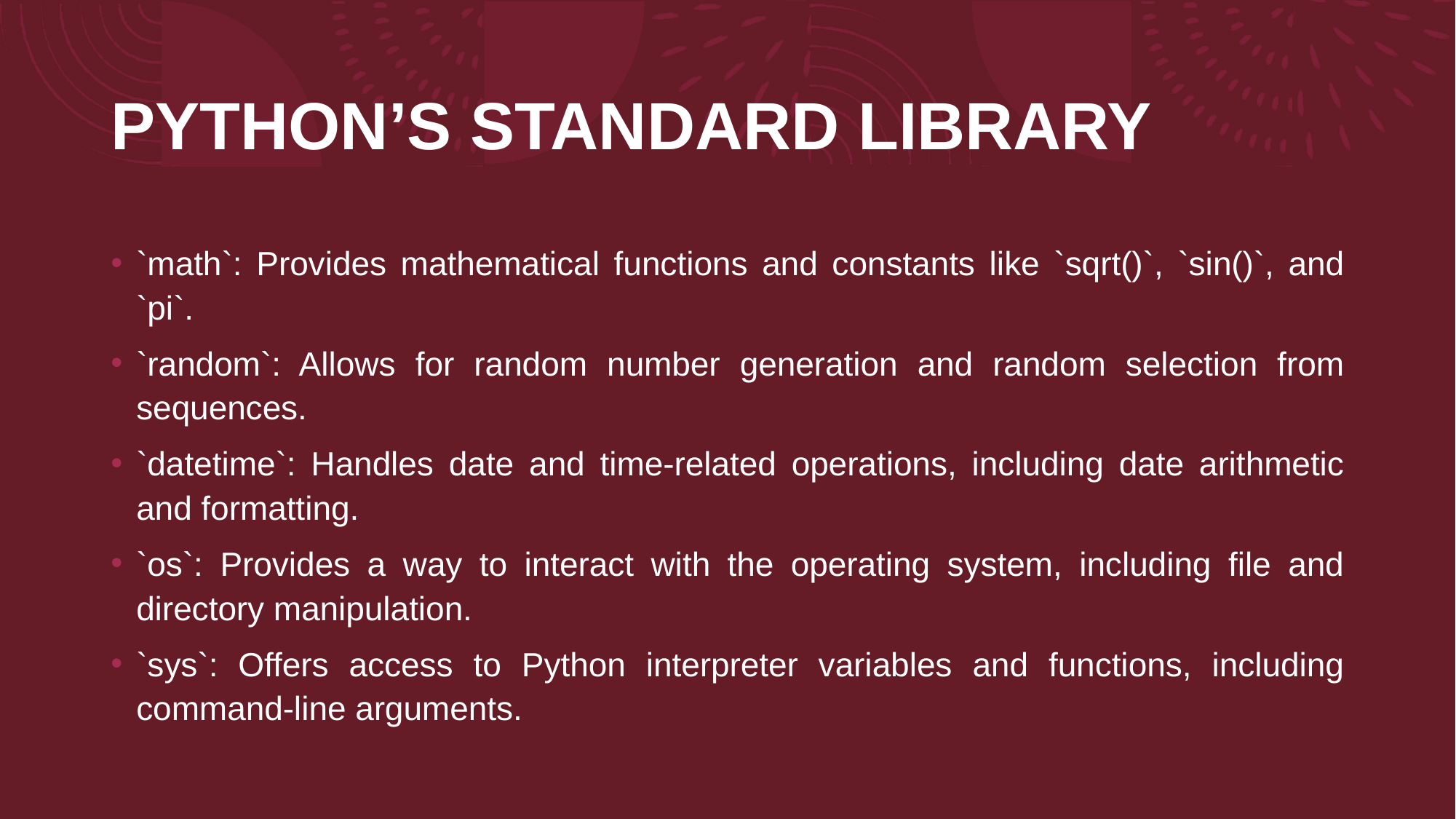

# PYTHON’S STANDARD LIBRARY
`math`: Provides mathematical functions and constants like `sqrt()`, `sin()`, and `pi`.
`random`: Allows for random number generation and random selection from sequences.
`datetime`: Handles date and time-related operations, including date arithmetic and formatting.
`os`: Provides a way to interact with the operating system, including file and directory manipulation.
`sys`: Offers access to Python interpreter variables and functions, including command-line arguments.